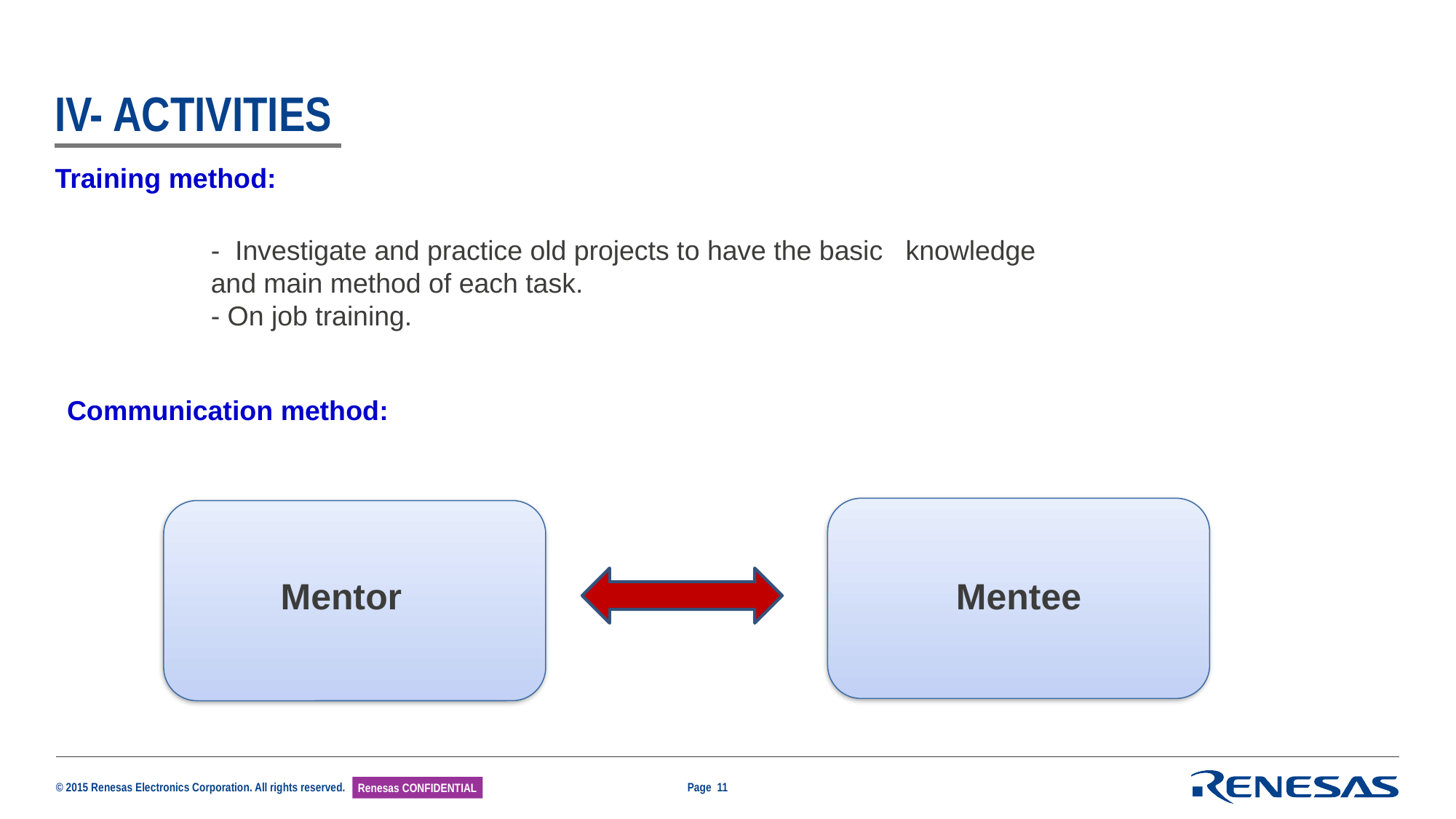

# IV- ACTIVITIES
Training method:

-  Investigate and practice old projects to have the basic   knowledge and main method of each task.
- On job training.
Communication method:

Mentee
Mentor

Page  11